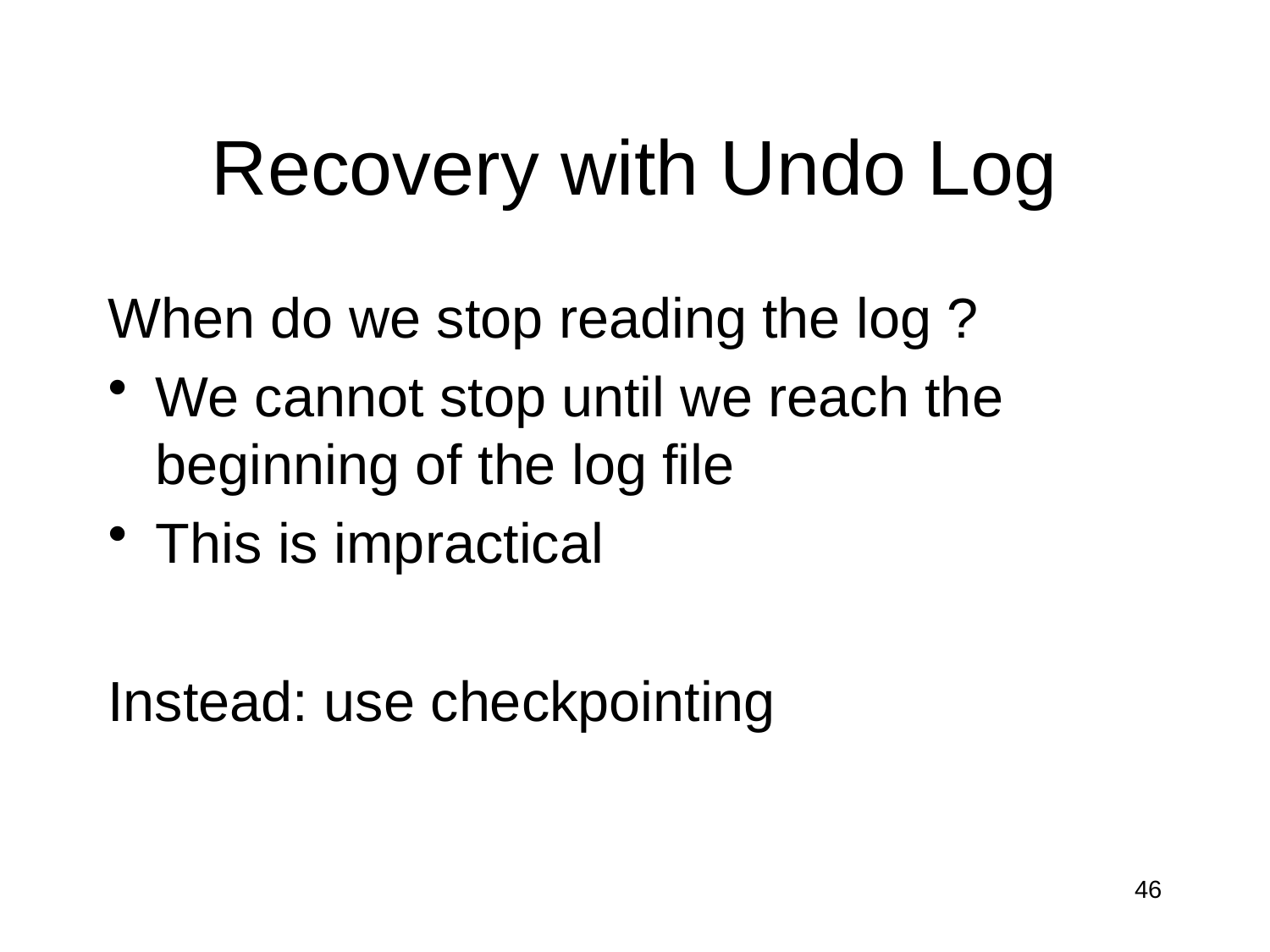

# Recovery with Undo Log
When do we stop reading the log ?
We cannot stop until we reach the beginning of the log file
This is impractical

Instead: use checkpointing

46